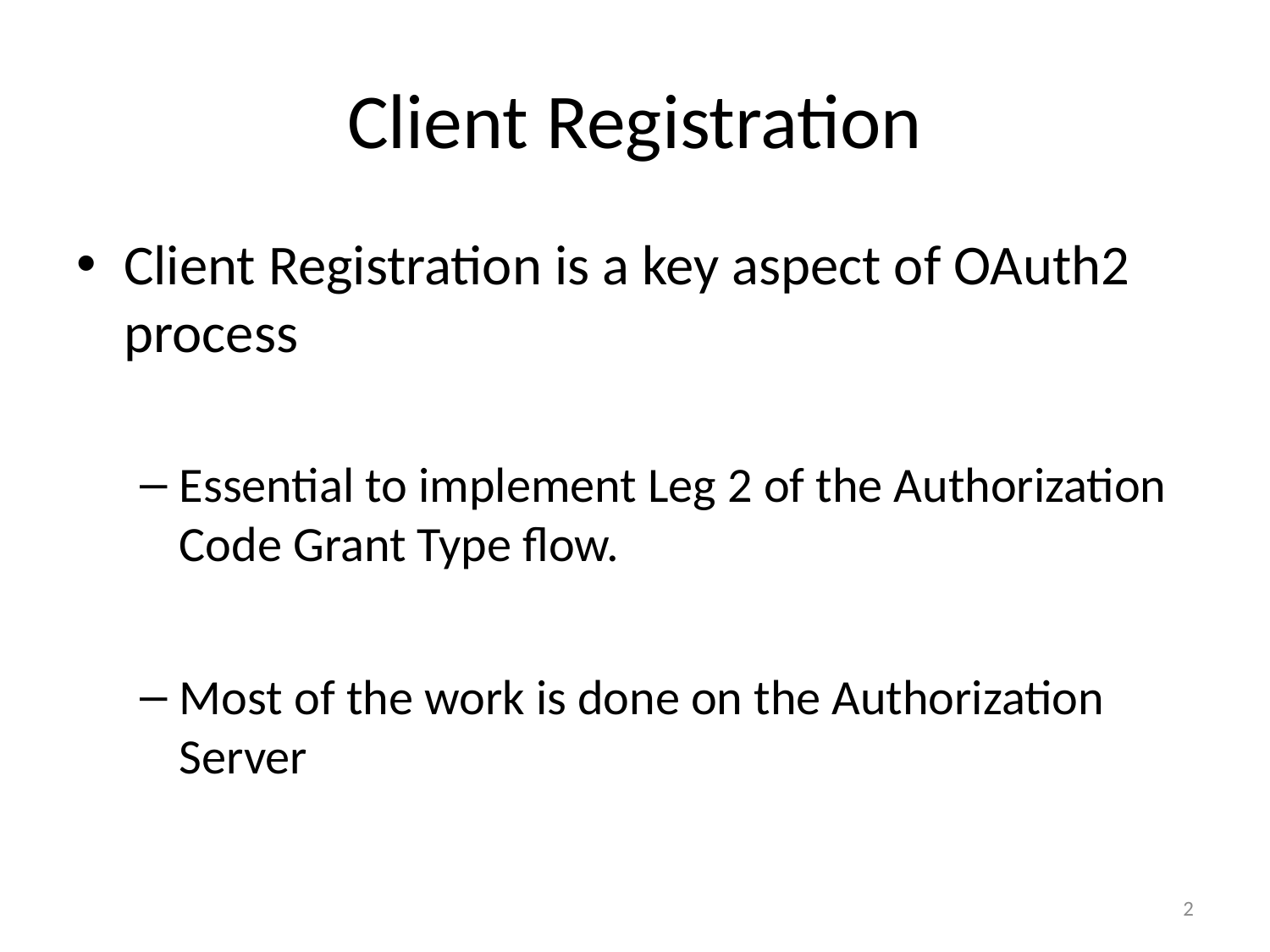

# Client Registration
Client Registration is a key aspect of OAuth2 process

Essential to implement Leg 2 of the Authorization Code Grant Type flow.

Most of the work is done on the Authorization Server

2